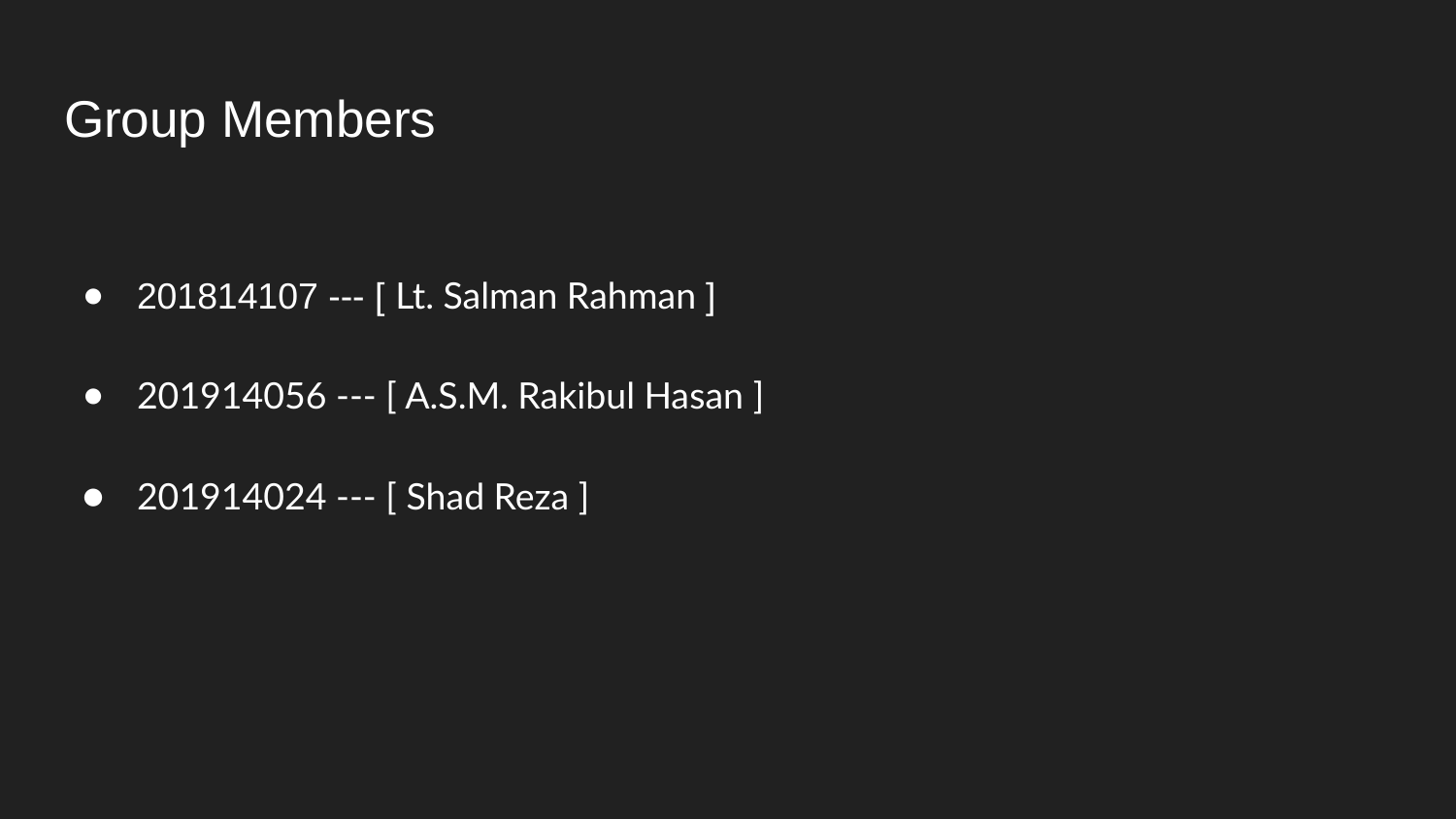

# Group Members

201814107 --- [ Lt. Salman Rahman ]
201914056 --- [ A.S.M. Rakibul Hasan ]
201914024 --- [ Shad Reza ]